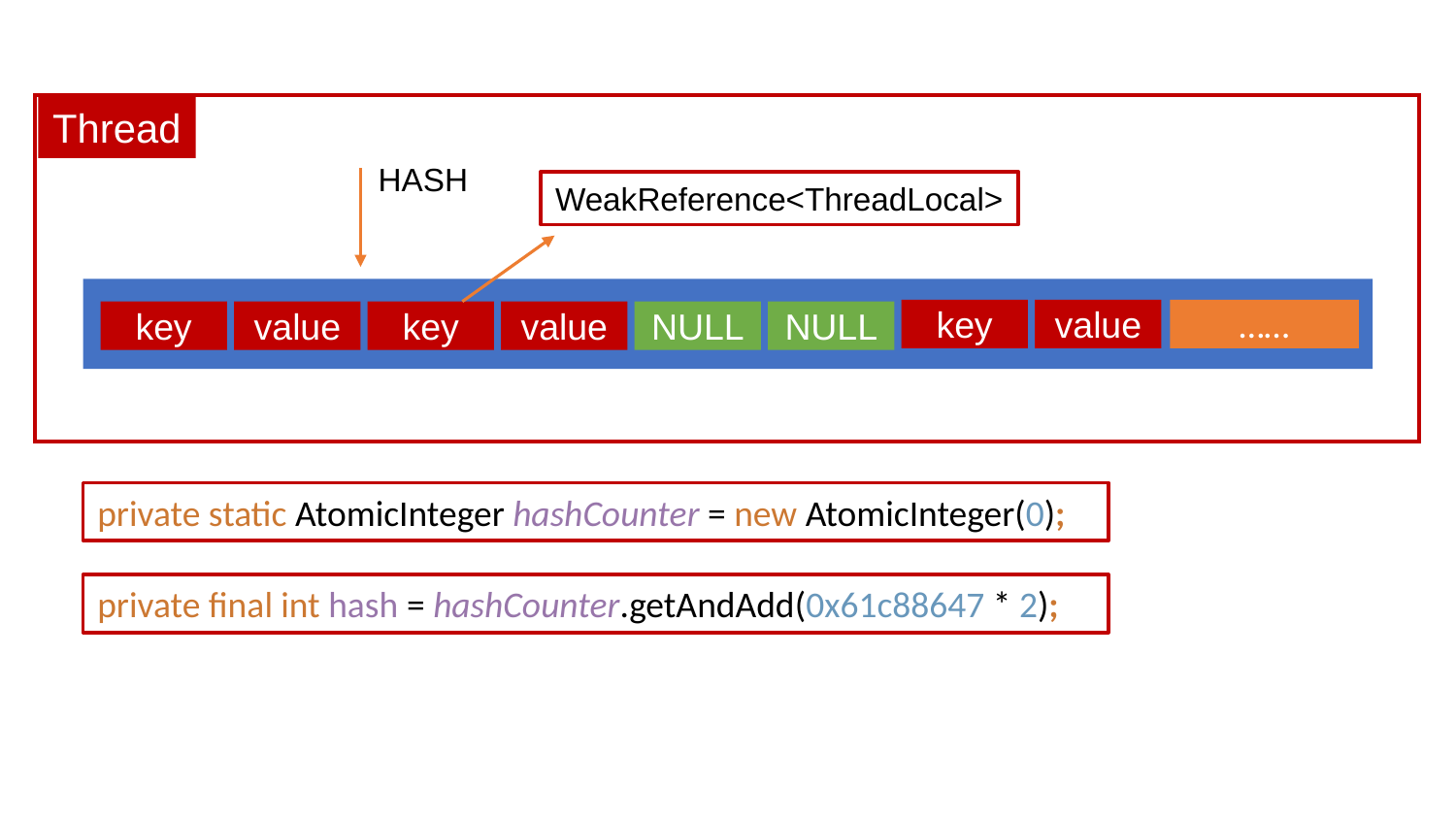

Thread

HASH
WeakReference<ThreadLocal>

key
value
……
key
value
key
value
NULL
NULL
private static AtomicInteger hashCounter = new AtomicInteger(0);
private final int hash = hashCounter.getAndAdd(0x61c88647 * 2);